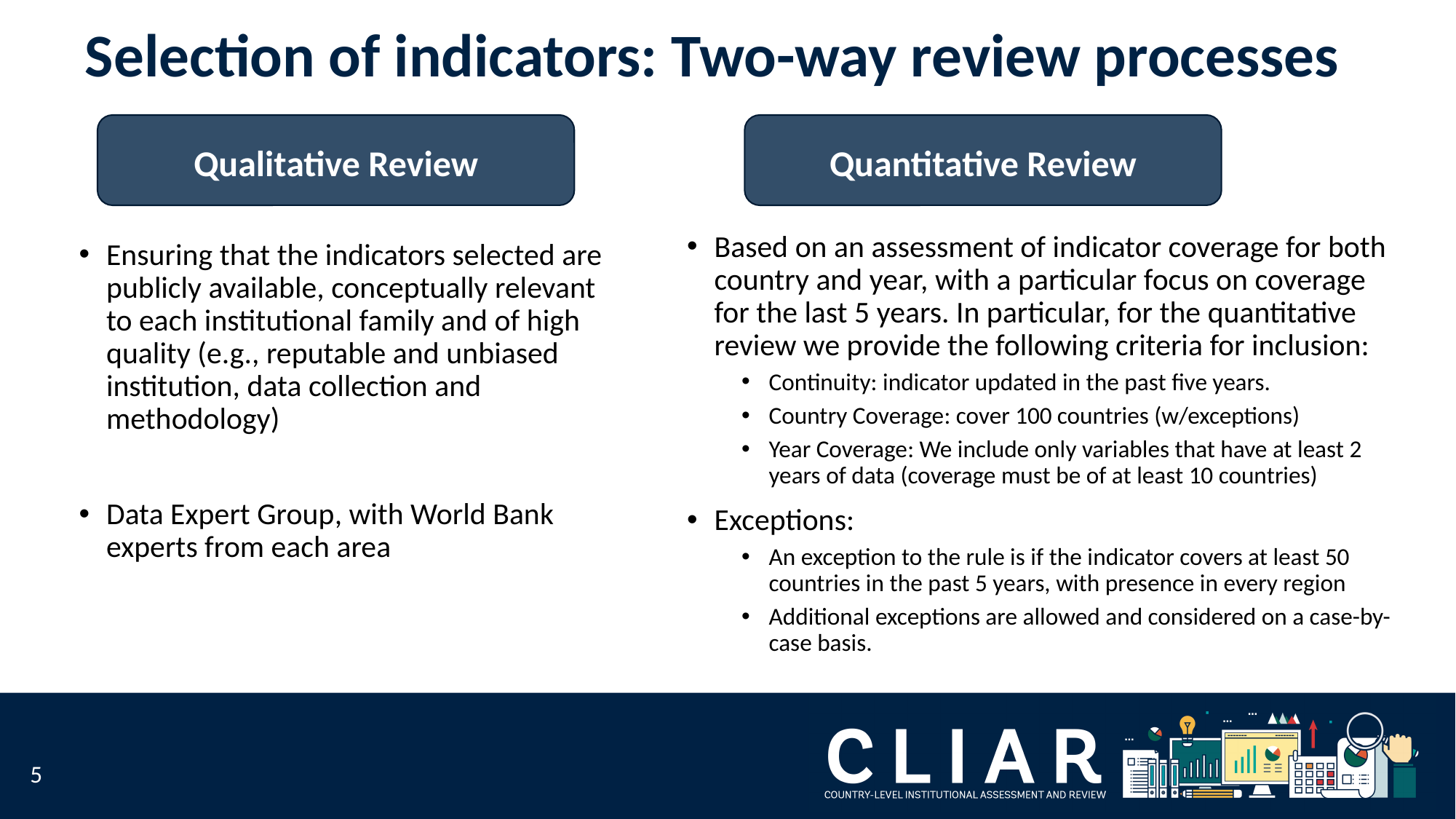

# Selection of indicators: Two-way review processes
Quantitative Review
Qualitative Review
Based on an assessment of indicator coverage for both country and year, with a particular focus on coverage for the last 5 years. In particular, for the quantitative review we provide the following criteria for inclusion:
Continuity: indicator updated in the past five years.
Country Coverage: cover 100 countries (w/exceptions)
Year Coverage: We include only variables that have at least 2 years of data (coverage must be of at least 10 countries)
Exceptions:
An exception to the rule is if the indicator covers at least 50 countries in the past 5 years, with presence in every region
Additional exceptions are allowed and considered on a case-by-case basis.

Ensuring that the indicators selected are publicly available, conceptually relevant to each institutional family and of high quality (e.g., reputable and unbiased institution, data collection and methodology)

Data Expert Group, with World Bank experts from each area
5